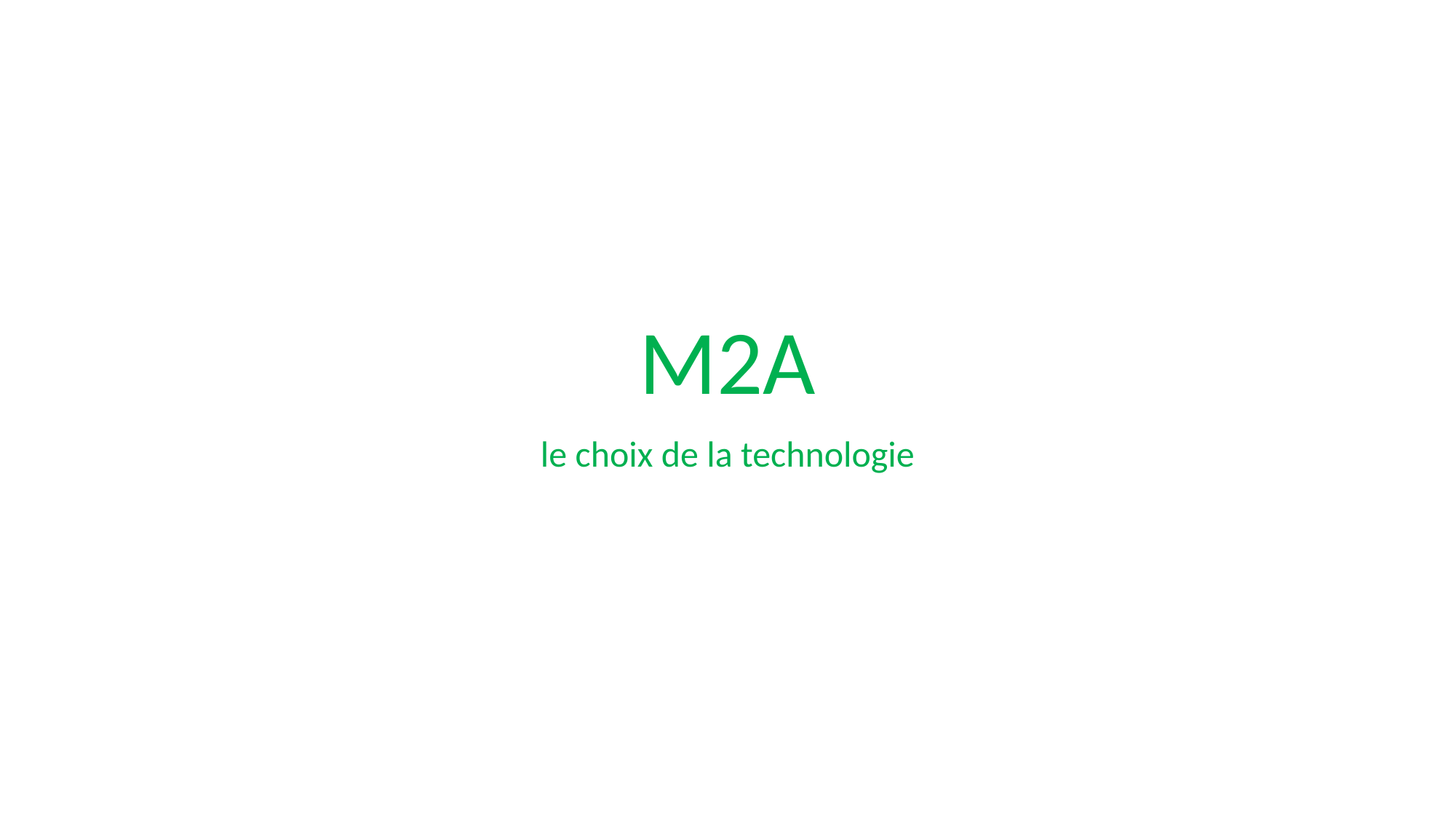

# M2A
le choix de la technologie